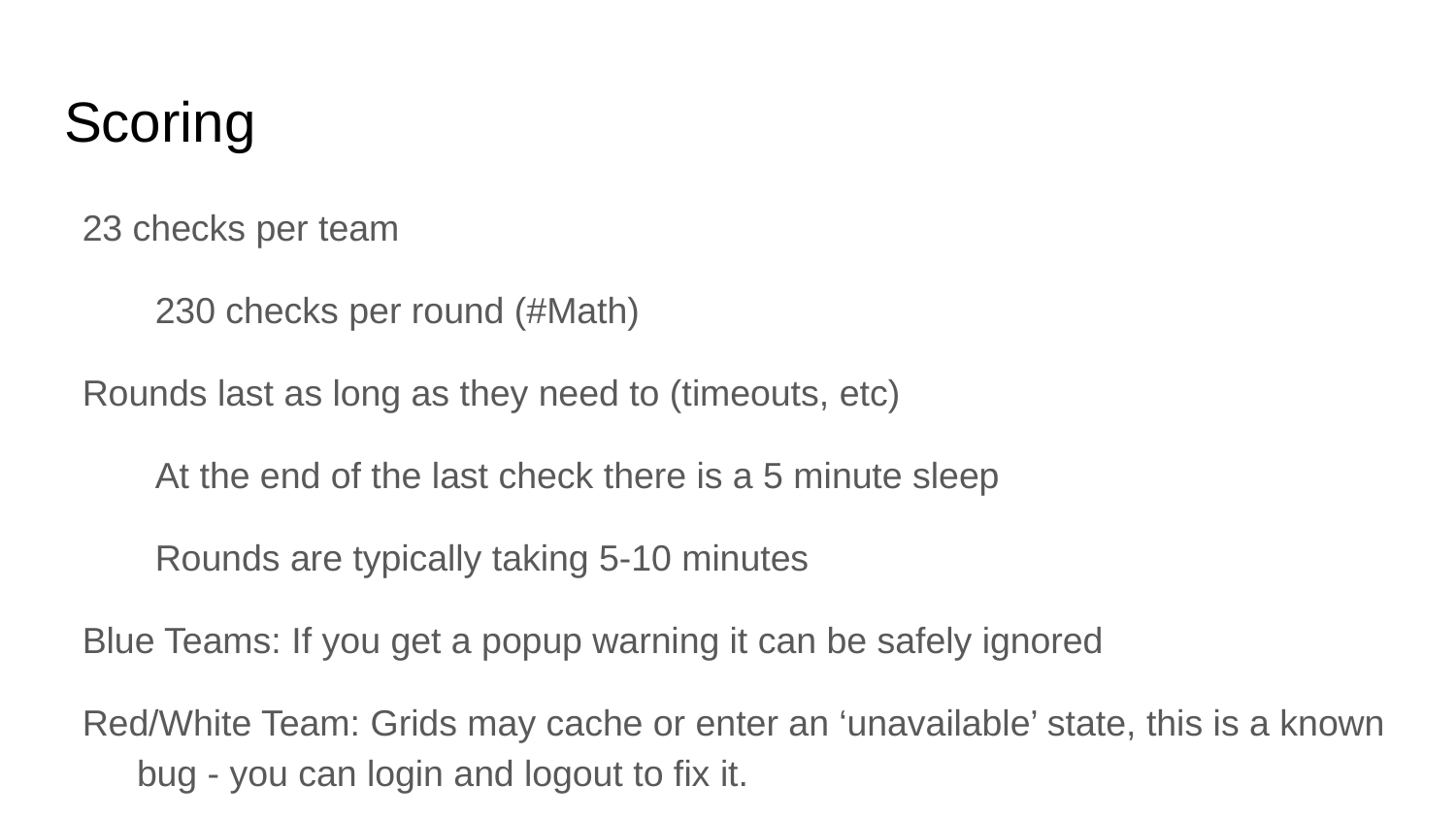

# Scoring
23 checks per team
230 checks per round (#Math)
Rounds last as long as they need to (timeouts, etc)
At the end of the last check there is a 5 minute sleep
Rounds are typically taking 5-10 minutes
Blue Teams: If you get a popup warning it can be safely ignored
Red/White Team: Grids may cache or enter an ‘unavailable’ state, this is a known bug - you can login and logout to fix it.
None of the backend scores are affected by presentation.